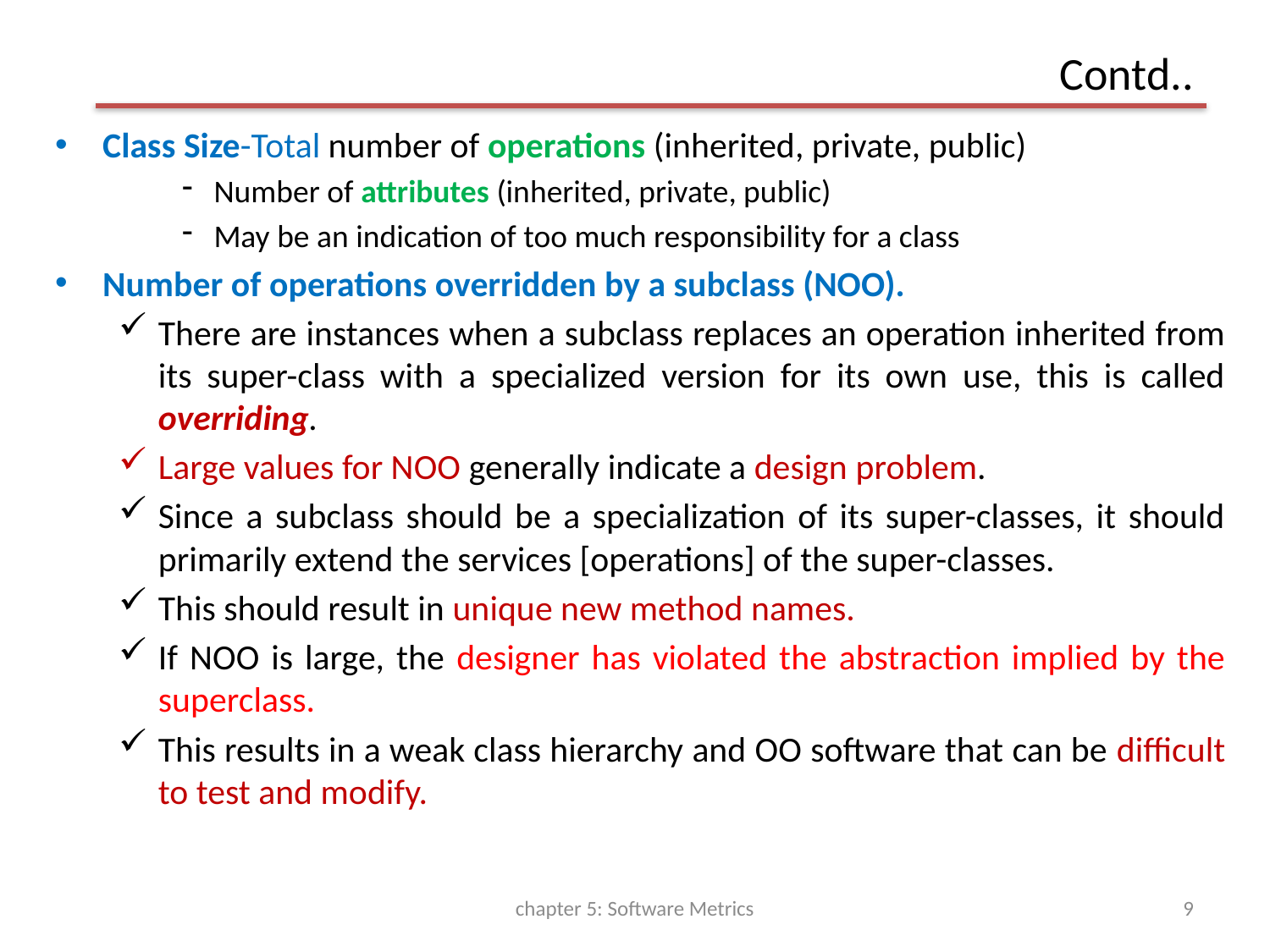

# Contd..
Class Size-Total number of operations (inherited, private, public)
Number of attributes (inherited, private, public)
May be an indication of too much responsibility for a class
Number of operations overridden by a subclass (NOO).
There are instances when a subclass replaces an operation inherited from its super-class with a specialized version for its own use, this is called overriding.
Large values for NOO generally indicate a design problem.
Since a subclass should be a specialization of its super-classes, it should primarily extend the services [operations] of the super-classes.
This should result in unique new method names.
If NOO is large, the designer has violated the abstraction implied by the superclass.
This results in a weak class hierarchy and OO software that can be difficult to test and modify.

chapter 5: Software Metrics
9